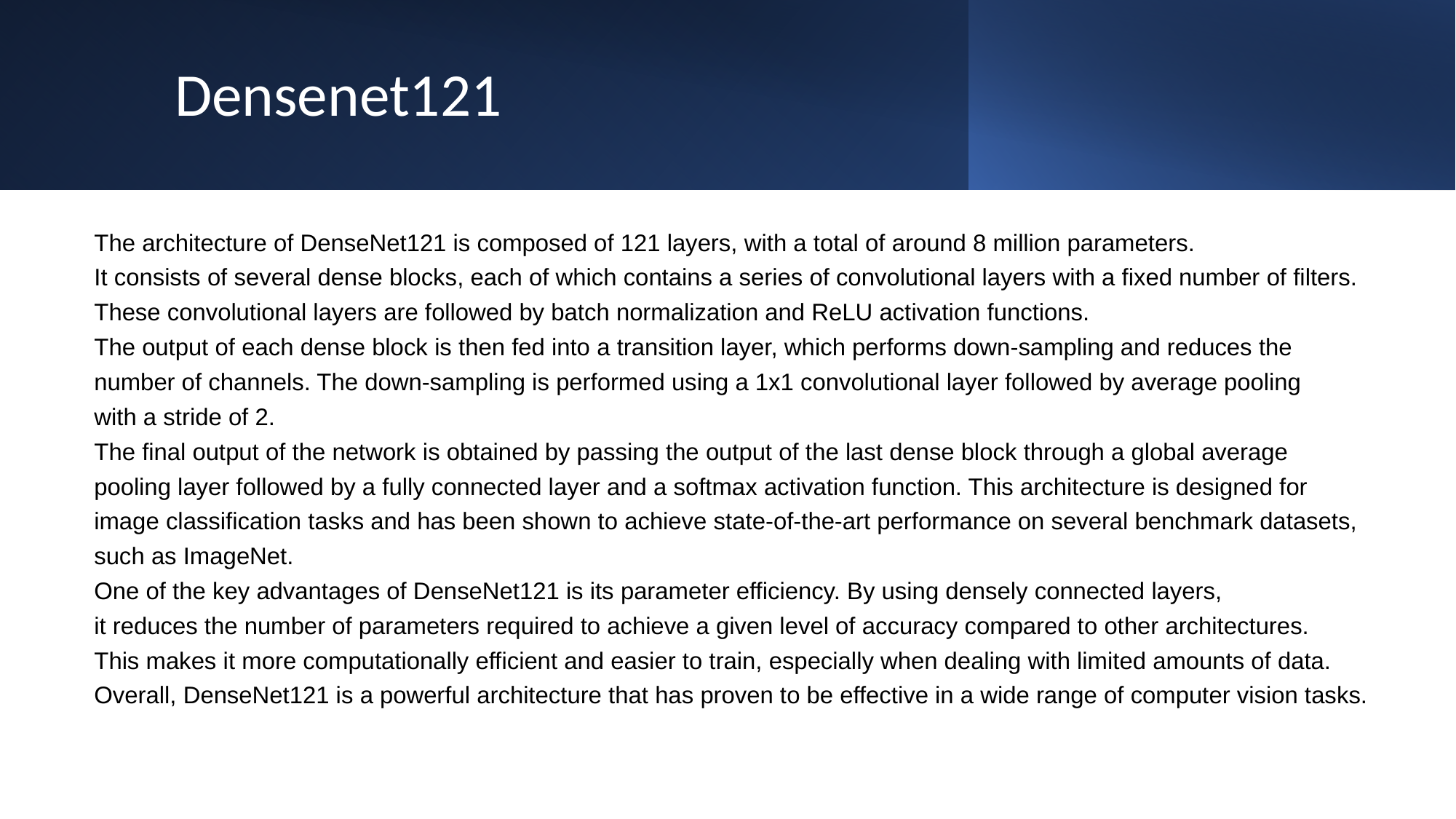

# Densenet121
The architecture of DenseNet121 is composed of 121 layers, with a total of around 8 million parameters.
It consists of several dense blocks, each of which contains a series of convolutional layers with a fixed number of filters.
These convolutional layers are followed by batch normalization and ReLU activation functions.
The output of each dense block is then fed into a transition layer, which performs down-sampling and reduces the
number of channels. The down-sampling is performed using a 1x1 convolutional layer followed by average pooling
with a stride of 2.
The final output of the network is obtained by passing the output of the last dense block through a global average
pooling layer followed by a fully connected layer and a softmax activation function. This architecture is designed for
image classification tasks and has been shown to achieve state-of-the-art performance on several benchmark datasets,
such as ImageNet.
One of the key advantages of DenseNet121 is its parameter efficiency. By using densely connected layers,
it reduces the number of parameters required to achieve a given level of accuracy compared to other architectures.
This makes it more computationally efficient and easier to train, especially when dealing with limited amounts of data.
Overall, DenseNet121 is a powerful architecture that has proven to be effective in a wide range of computer vision tasks.